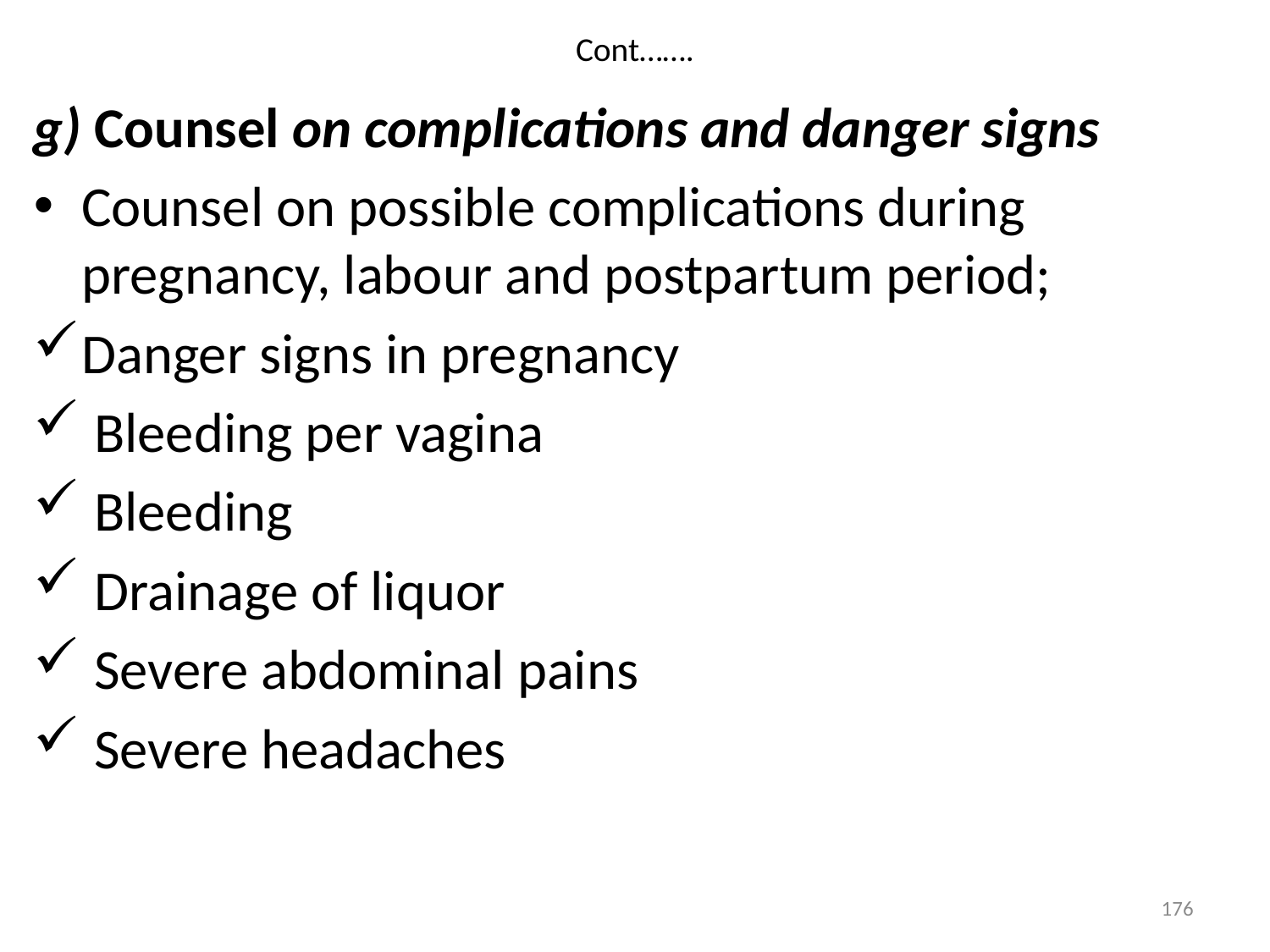

# Cont…….
g) Counsel on complications and danger signs
Counsel on possible complications during pregnancy, labour and postpartum period;
Danger signs in pregnancy
 Bleeding per vagina
 Bleeding
 Drainage of liquor
 Severe abdominal pains
 Severe headaches
176